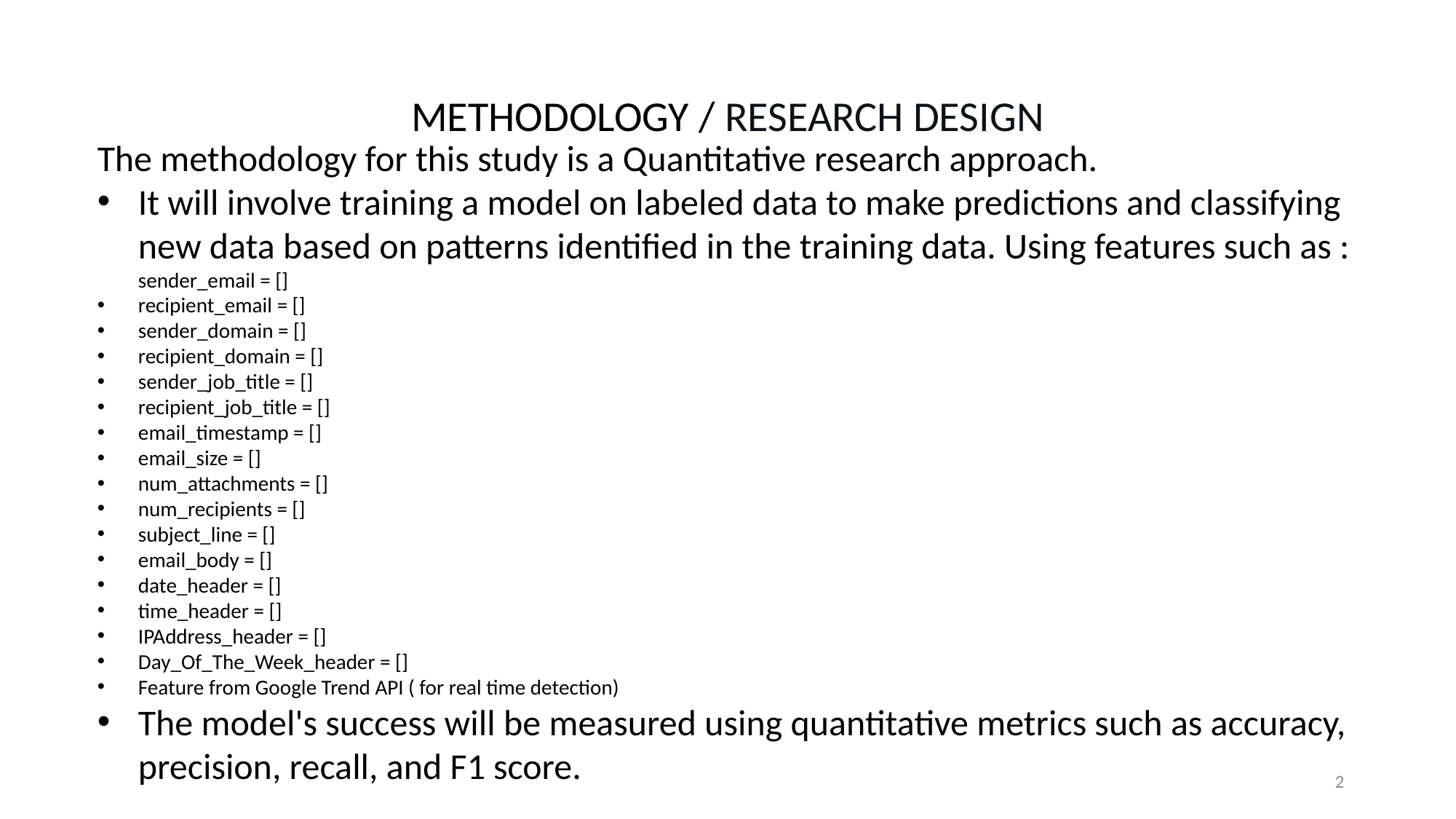

# METHODOLOGY / RESEARCH DESIGN
The methodology for this study is a Quantitative research approach.
It will involve training a model on labeled data to make predictions and classifying new data based on patterns identified in the training data. Using features such as : sender_email = []
recipient_email = []
sender_domain = []
recipient_domain = []
sender_job_title = []
recipient_job_title = []
email_timestamp = []
email_size = []
num_attachments = []
num_recipients = []
subject_line = []
email_body = []
date_header = []
time_header = []
IPAddress_header = []
Day_Of_The_Week_header = []
Feature from Google Trend API ( for real time detection)
The model's success will be measured using quantitative metrics such as accuracy, precision, recall, and F1 score.
2